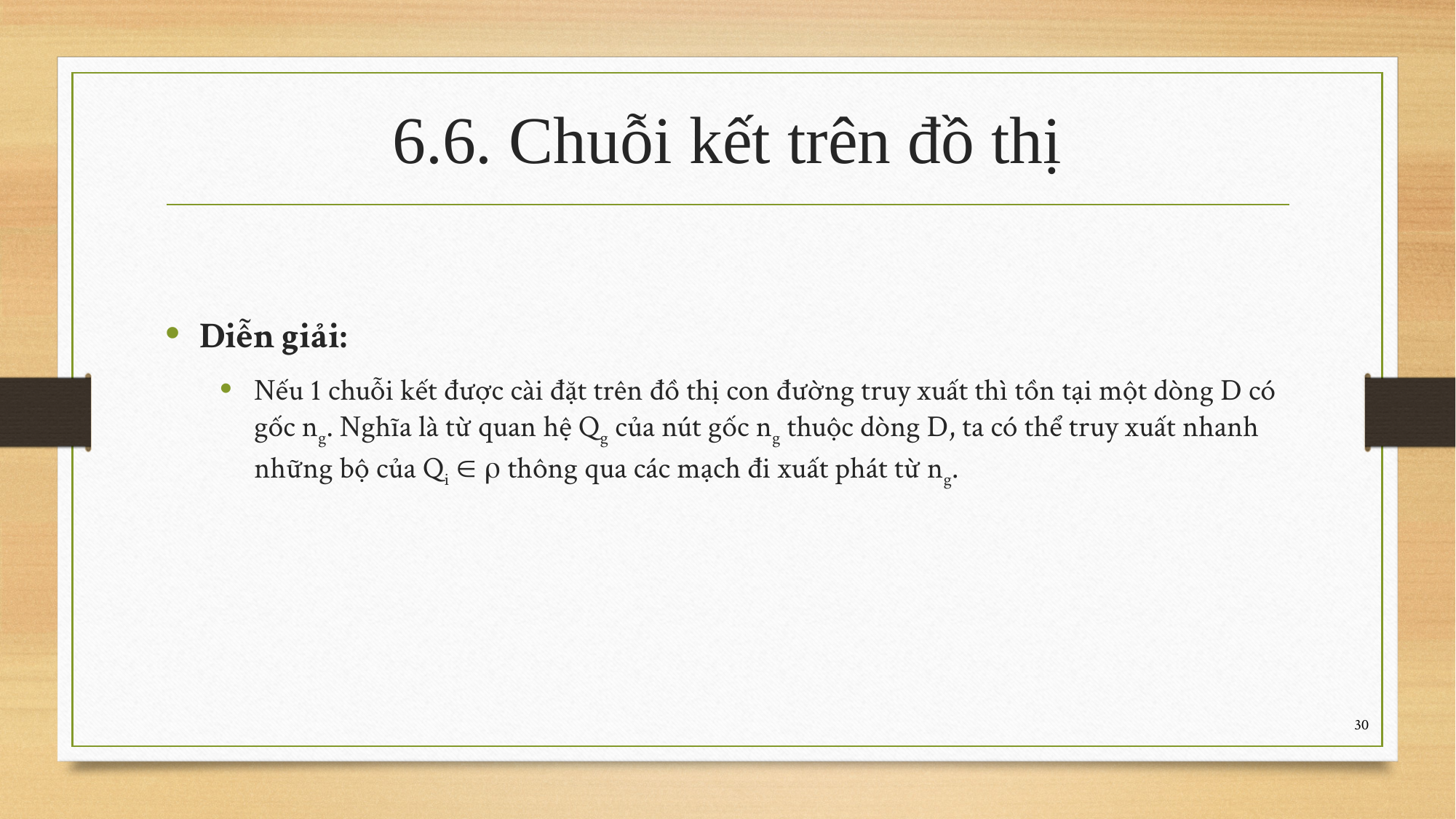

# 6.6. Chuỗi kết trên đồ thị
Diễn giải:
Nếu 1 chuỗi kết được cài đặt trên đồ thị con đường truy xuất thì tồn tại một dòng D có gốc ng. Nghĩa là từ quan hệ Qg của nút gốc ng thuộc dòng D, ta có thể truy xuất nhanh những bộ của Qi ∈ ρ thông qua các mạch đi xuất phát từ ng.
30